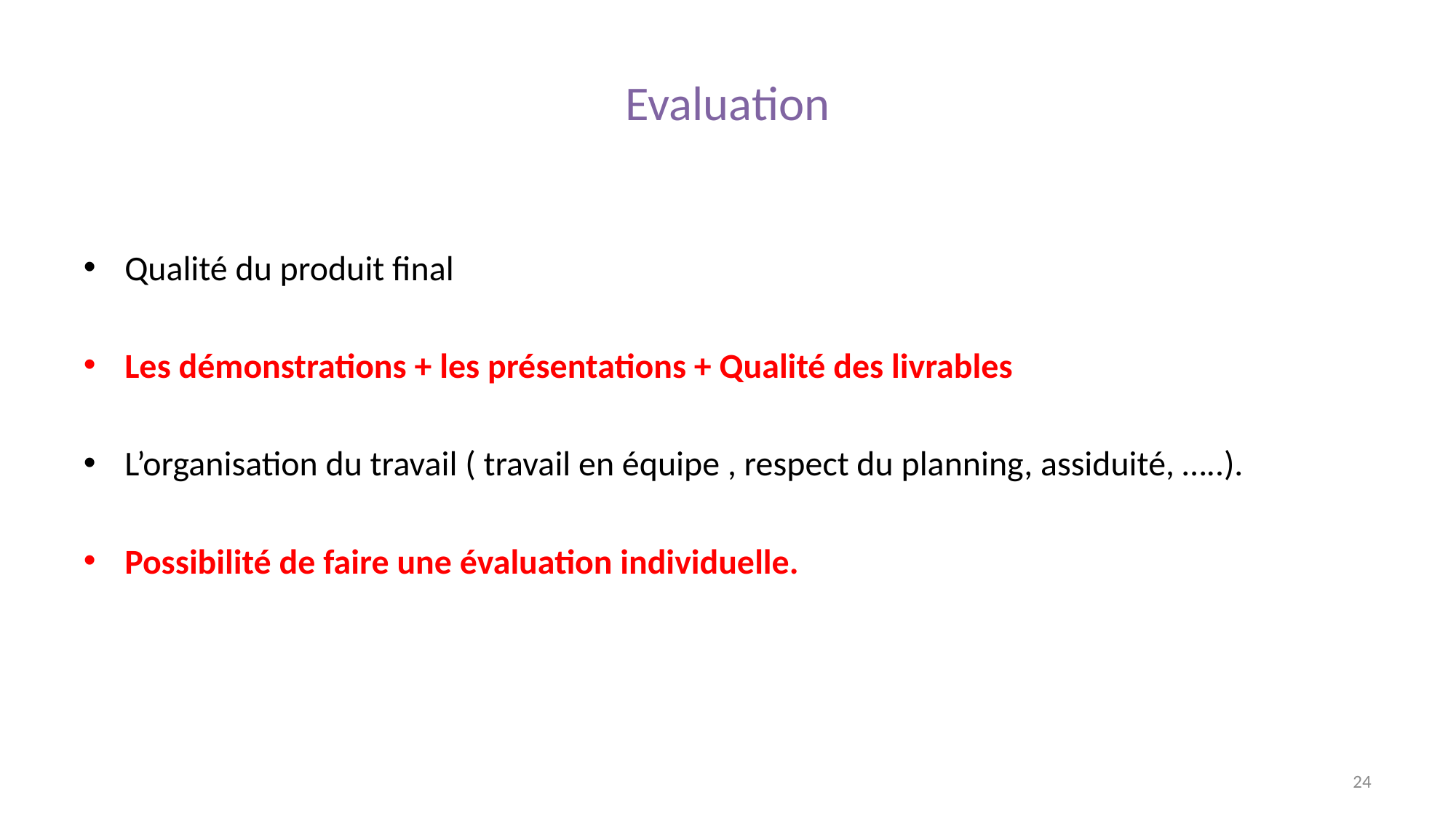

# Evaluation

Qualité du produit final

Les démonstrations + les présentations + Qualité des livrables

L’organisation du travail ( travail en équipe , respect du planning, assiduité, …..).

Possibilité de faire une évaluation individuelle.
24